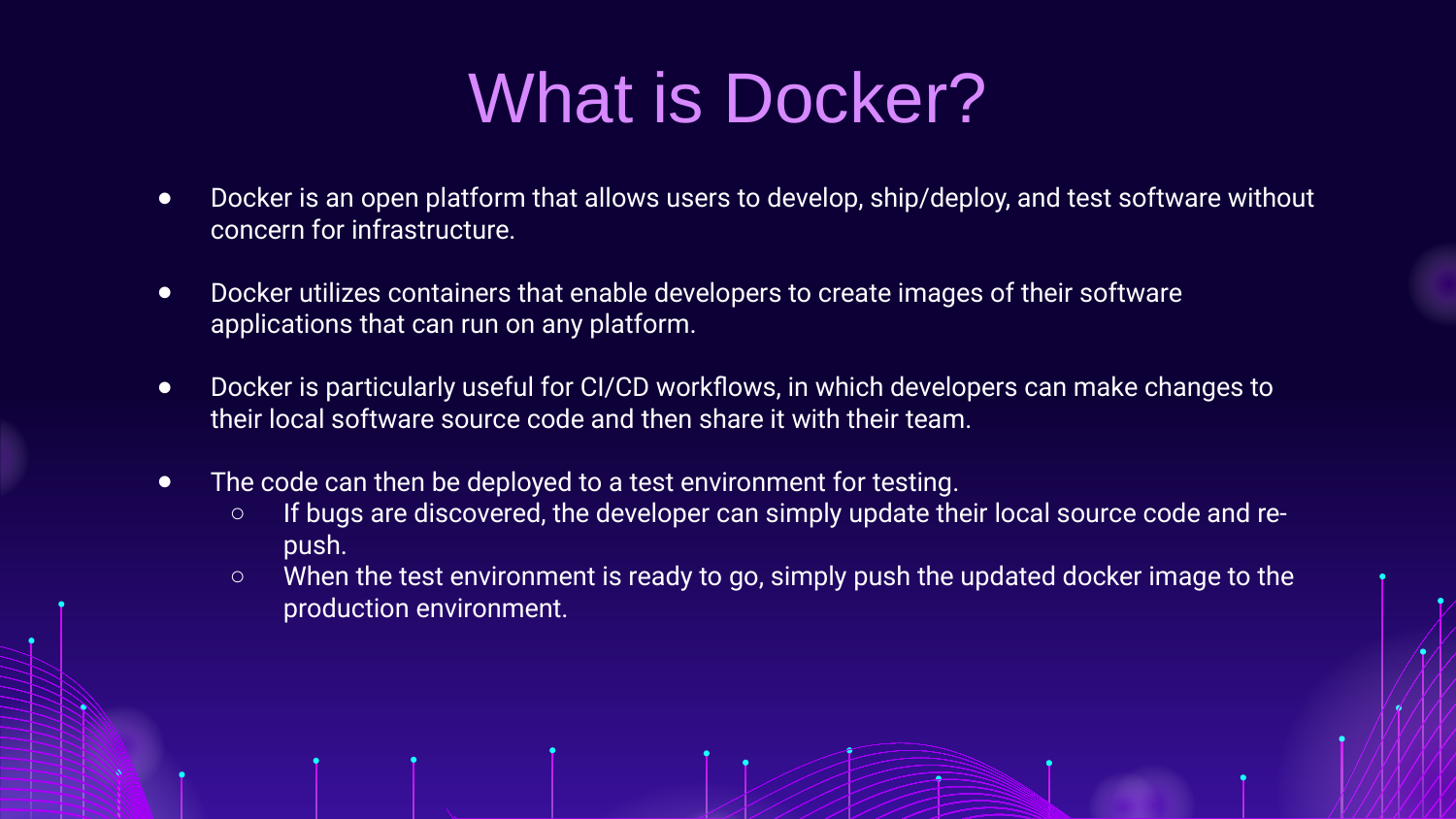

# What is Docker?
Docker is an open platform that allows users to develop, ship/deploy, and test software without concern for infrastructure.

Docker utilizes containers that enable developers to create images of their software applications that can run on any platform.

Docker is particularly useful for CI/CD workflows, in which developers can make changes to their local software source code and then share it with their team.

The code can then be deployed to a test environment for testing.
If bugs are discovered, the developer can simply update their local source code and re-push.
When the test environment is ready to go, simply push the updated docker image to the production environment.